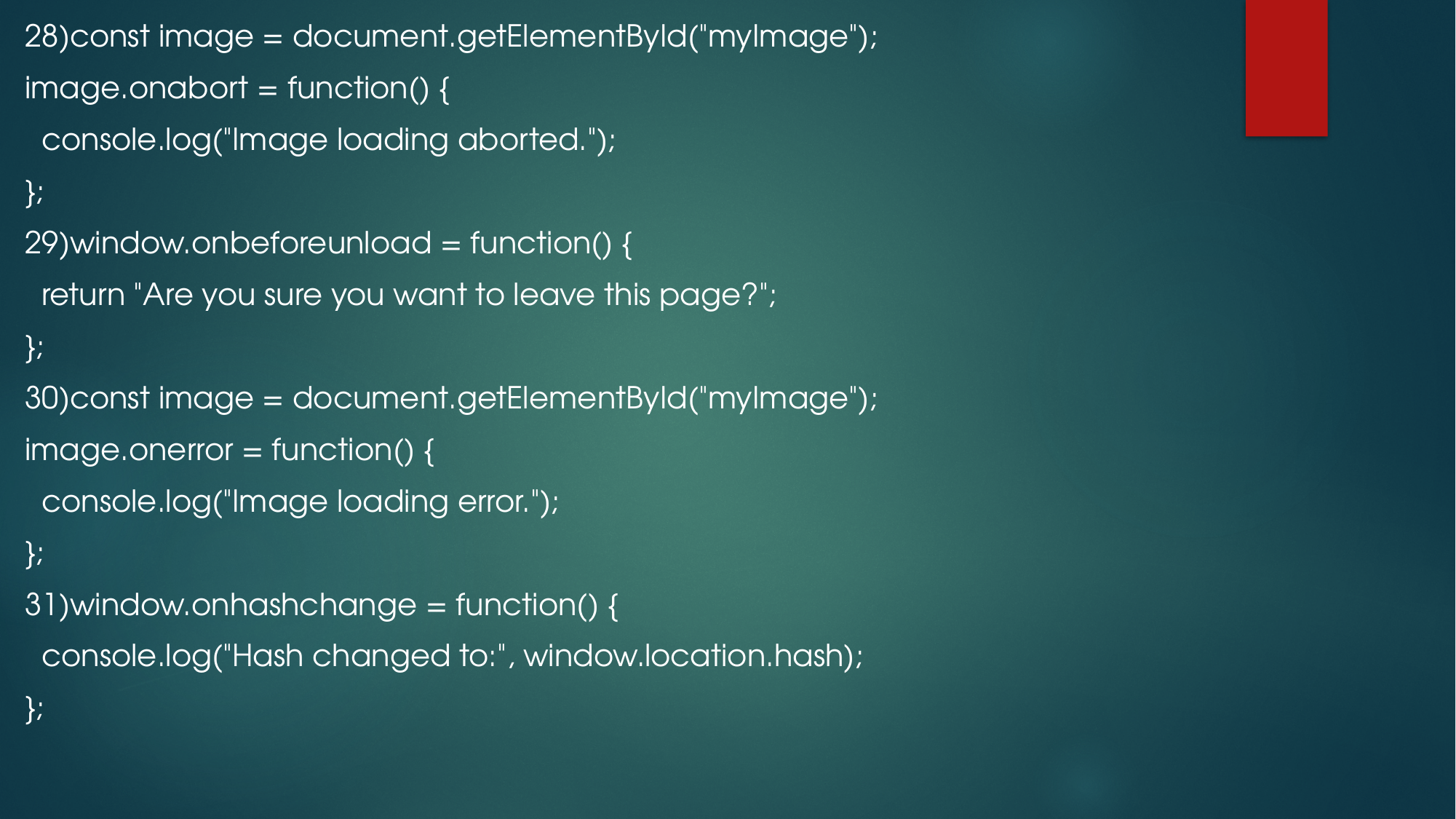

28)const image = document.getElementById("myImage");
image.onabort = function() {
  console.log("Image loading aborted.");
};
29)window.onbeforeunload = function() {
  return "Are you sure you want to leave this page?";
};
30)const image = document.getElementById("myImage");
image.onerror = function() {
  console.log("Image loading error.");
};
31)window.onhashchange = function() {
  console.log("Hash changed to:", window.location.hash);
};